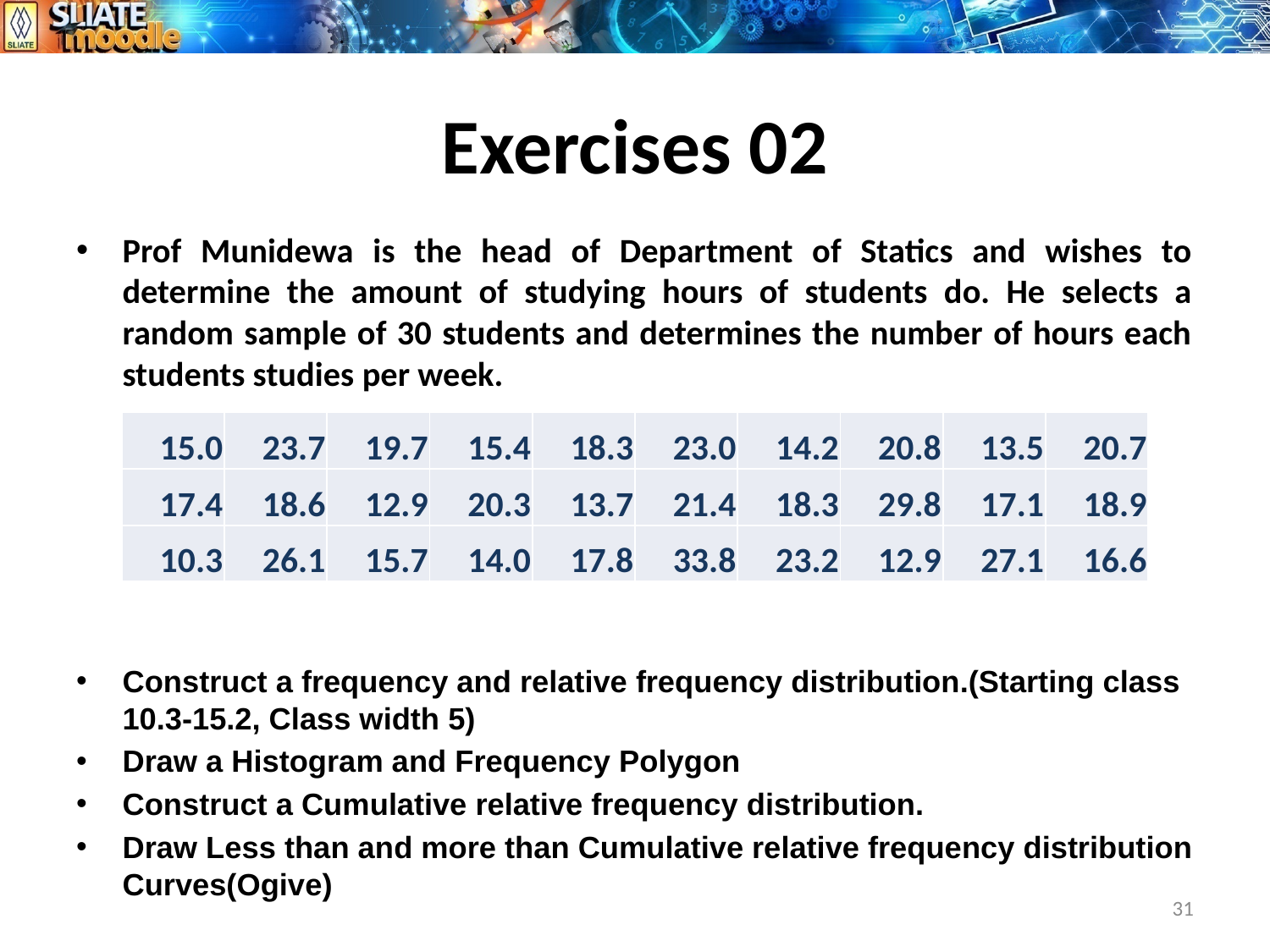

# Exercises 02
Prof Munidewa is the head of Department of Statics and wishes to determine the amount of studying hours of students do. He selects a random sample of 30 students and determines the number of hours each students studies per week.

Construct a frequency and relative frequency distribution.(Starting class 10.3-15.2, Class width 5)
Draw a Histogram and Frequency Polygon
Construct a Cumulative relative frequency distribution.
Draw Less than and more than Cumulative relative frequency distribution Curves(Ogive)

| 15.0 | 23.7 | 19.7 | 15.4 | 18.3 | 23.0 | 14.2 | 20.8 | 13.5 | 20.7 |
| --- | --- | --- | --- | --- | --- | --- | --- | --- | --- |
| 17.4 | 18.6 | 12.9 | 20.3 | 13.7 | 21.4 | 18.3 | 29.8 | 17.1 | 18.9 |
| 10.3 | 26.1 | 15.7 | 14.0 | 17.8 | 33.8 | 23.2 | 12.9 | 27.1 | 16.6 |
31